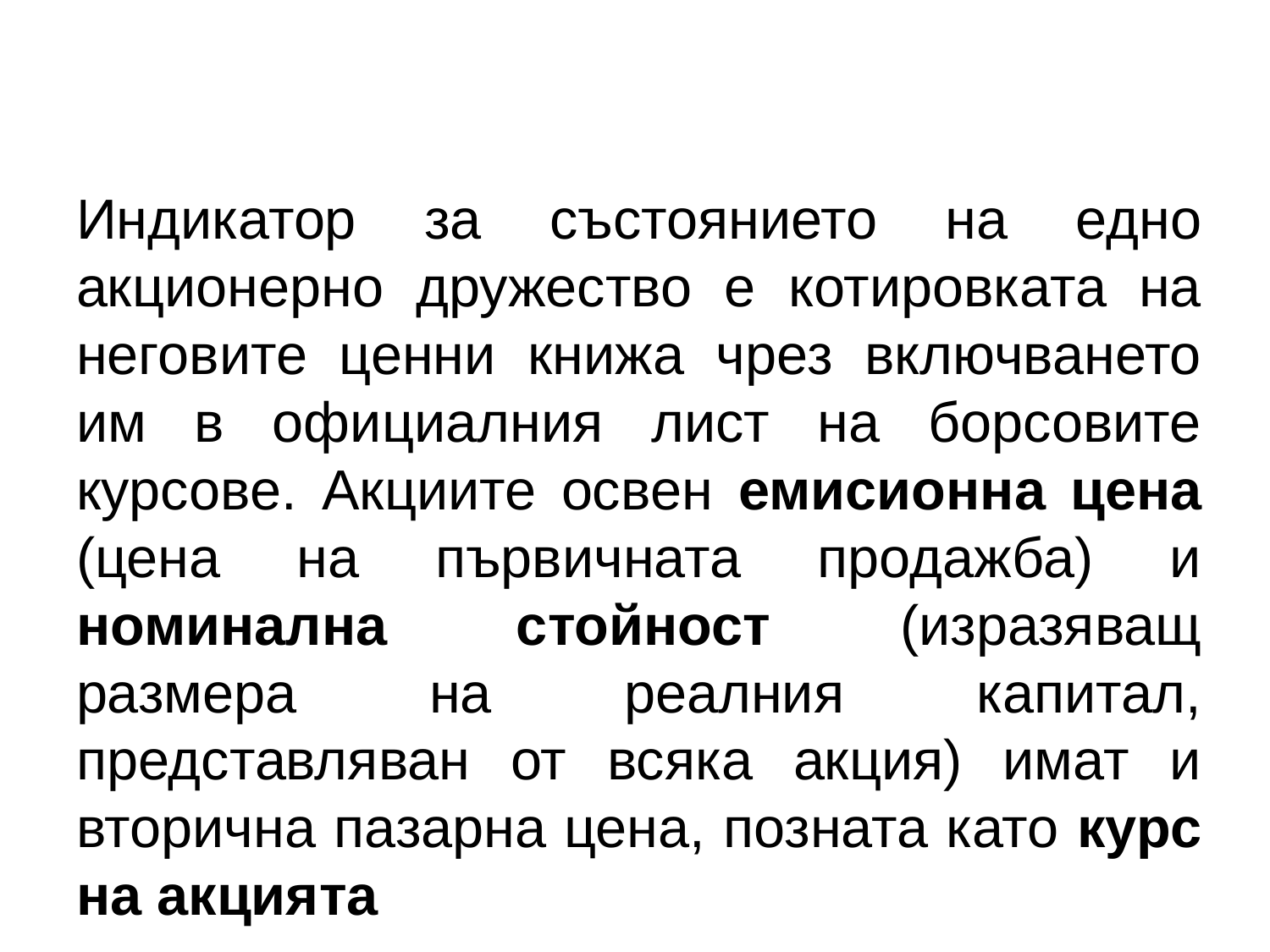

#
Индикатор за състоянието на едно акционерно дружество е котировката на неговите ценни книжа чрез включването им в официалния лист на борсовите курсове. Акциите освен емисионна цена (цена на първичната продажба) и номинална стойност (изразяващ размера на реалния капитал, представляван от всяка акция) имат и вторична пазарна цена, позната като курс на акцията